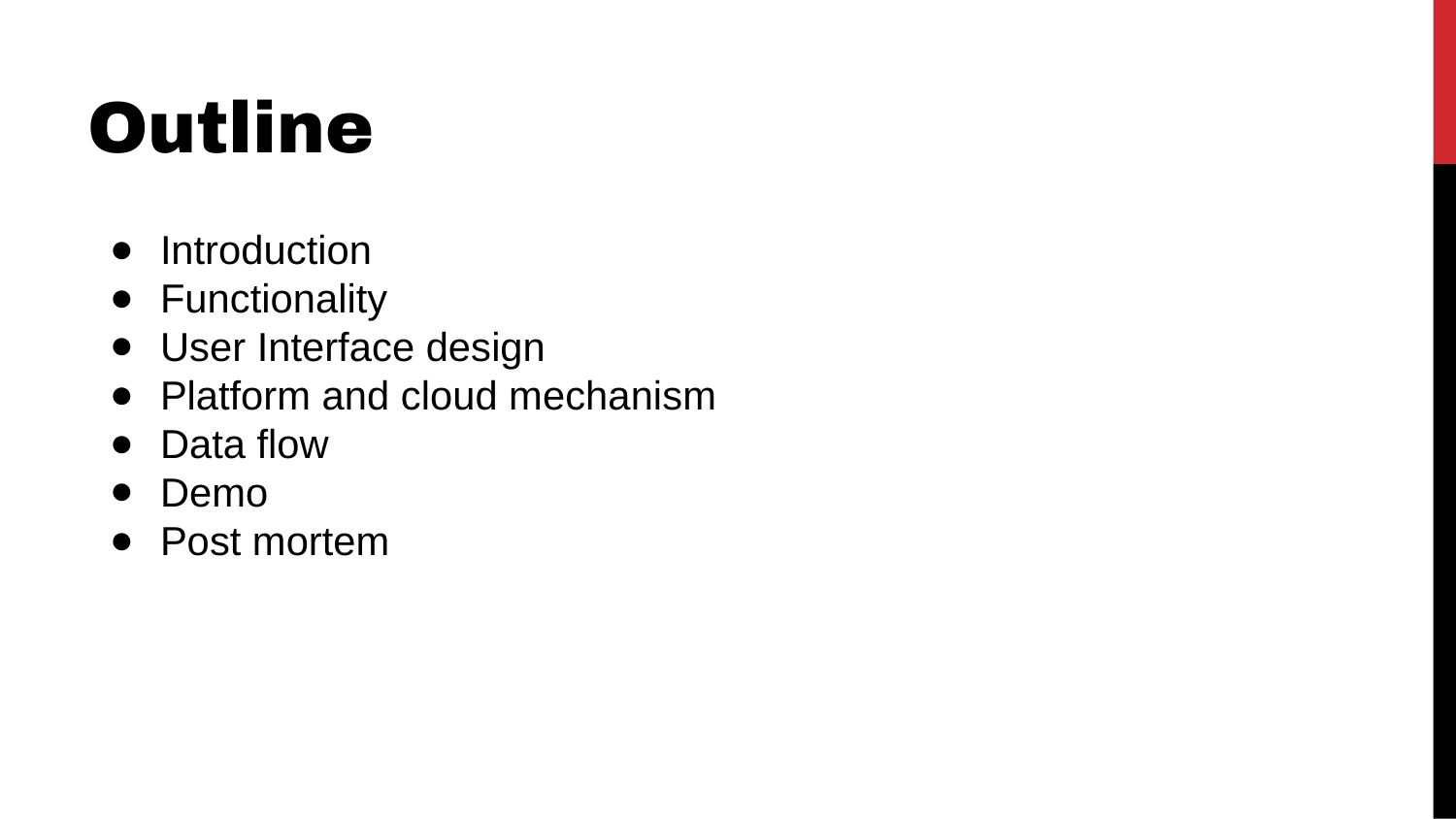

# Outline
Introduction
Functionality
User Interface design
Platform and cloud mechanism
Data flow
Demo
Post mortem